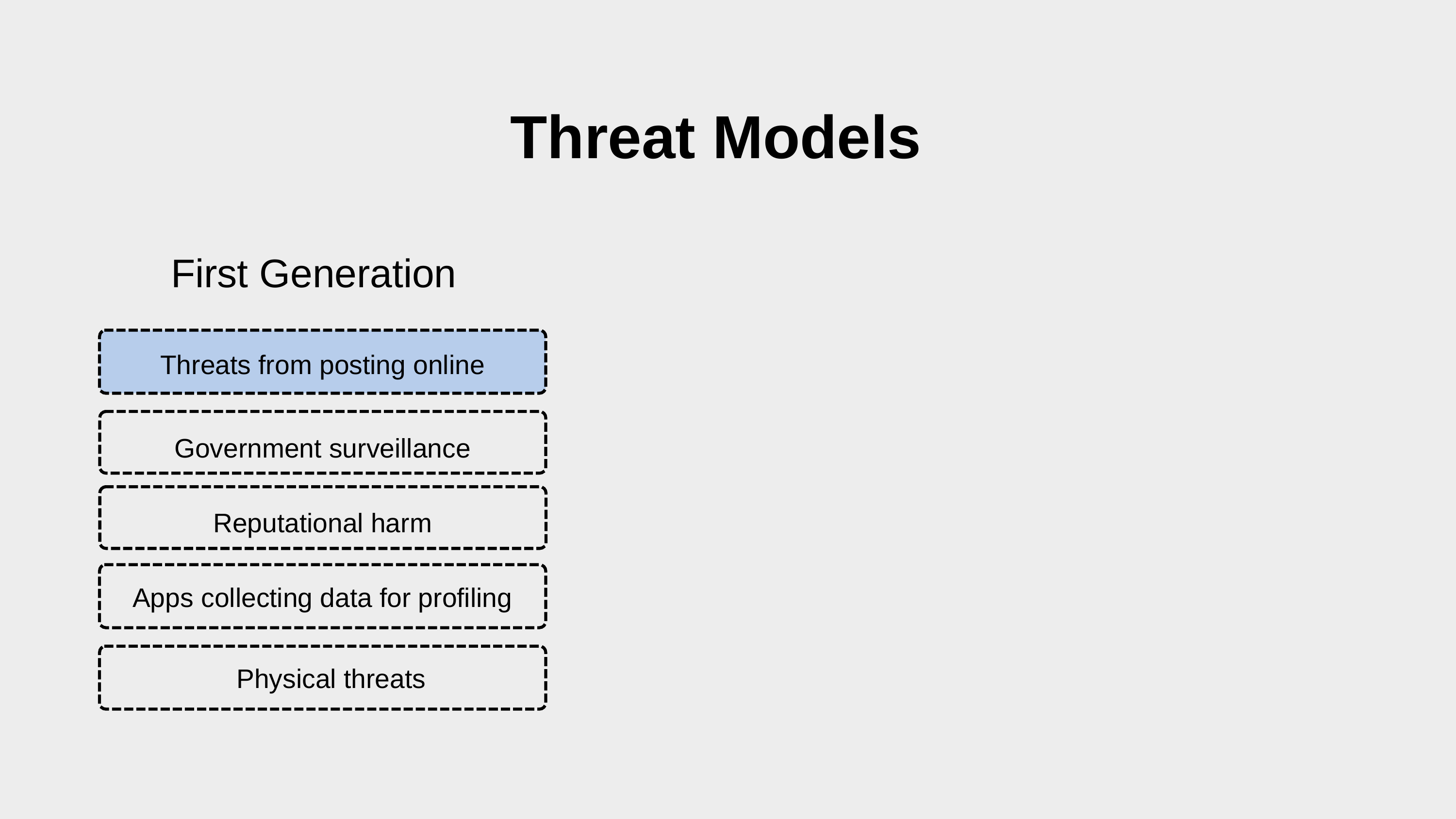

Threat Models
First Generation

Threats from posting online

Government surveillance

Reputational harm

Apps collecting data for profiling

Physical threats